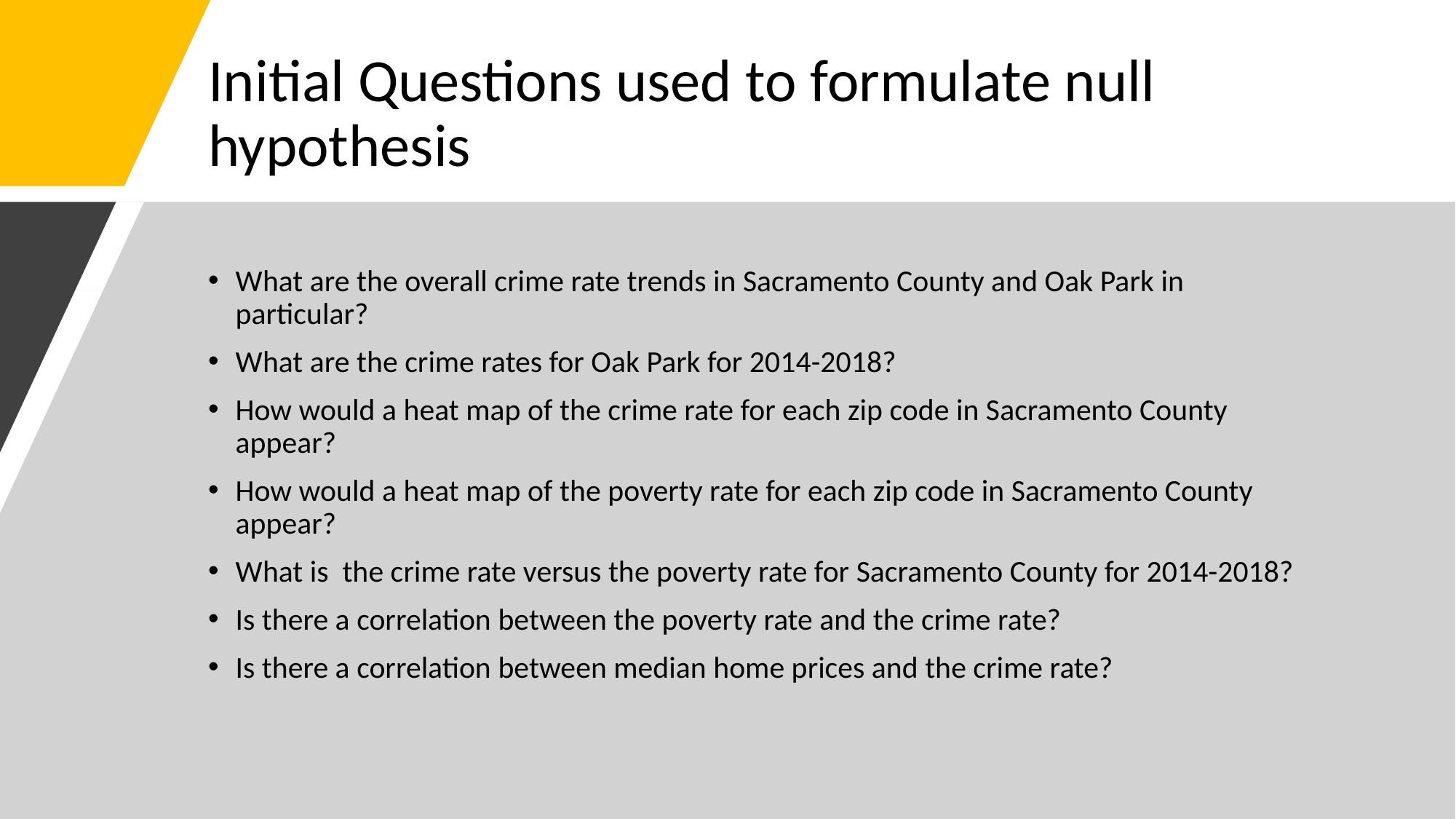

# Initial Questions used to formulate null hypothesis

What are the overall crime rate trends in Sacramento County and Oak Park in particular?
What are the crime rates for Oak Park for 2014-2018?
How would a heat map of the crime rate for each zip code in Sacramento County appear?
How would a heat map of the poverty rate for each zip code in Sacramento County appear?
What is  the crime rate versus the poverty rate for Sacramento County for 2014-2018?
Is there a correlation between the poverty rate and the crime rate?
Is there a correlation between median home prices and the crime rate?